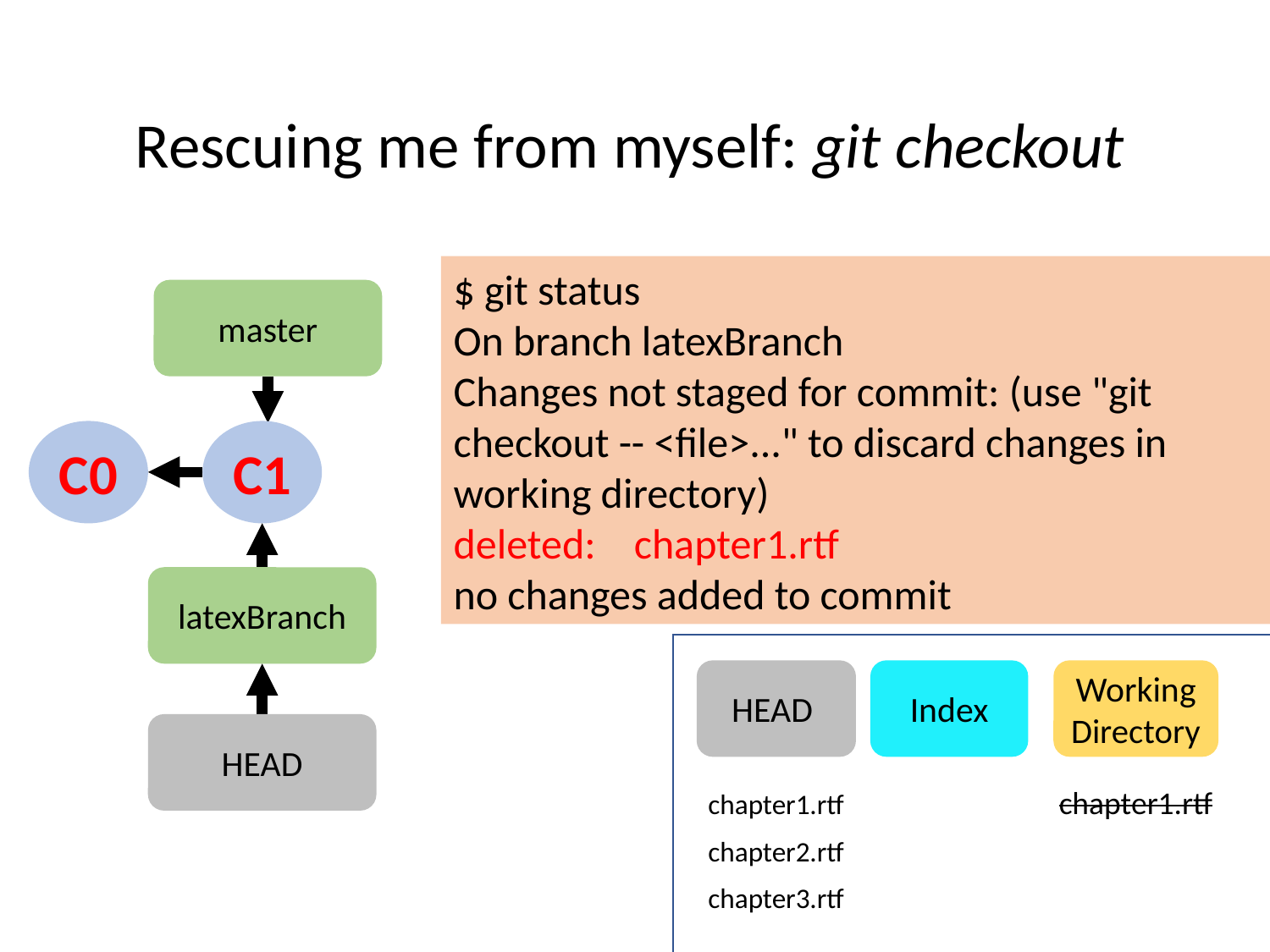

Rescuing me from myself: git checkout
$ git status
On branch latexBranch
Changes not staged for commit: (use "git checkout -- <file>..." to discard changes in working directory)
deleted:    chapter1.rtf
no changes added to commit
master
C0
C1
latexBranch

HEAD
Index
Working Directory
HEAD
chapter1.rtf
chapter1.rtf
chapter2.rtf
chapter3.rtf